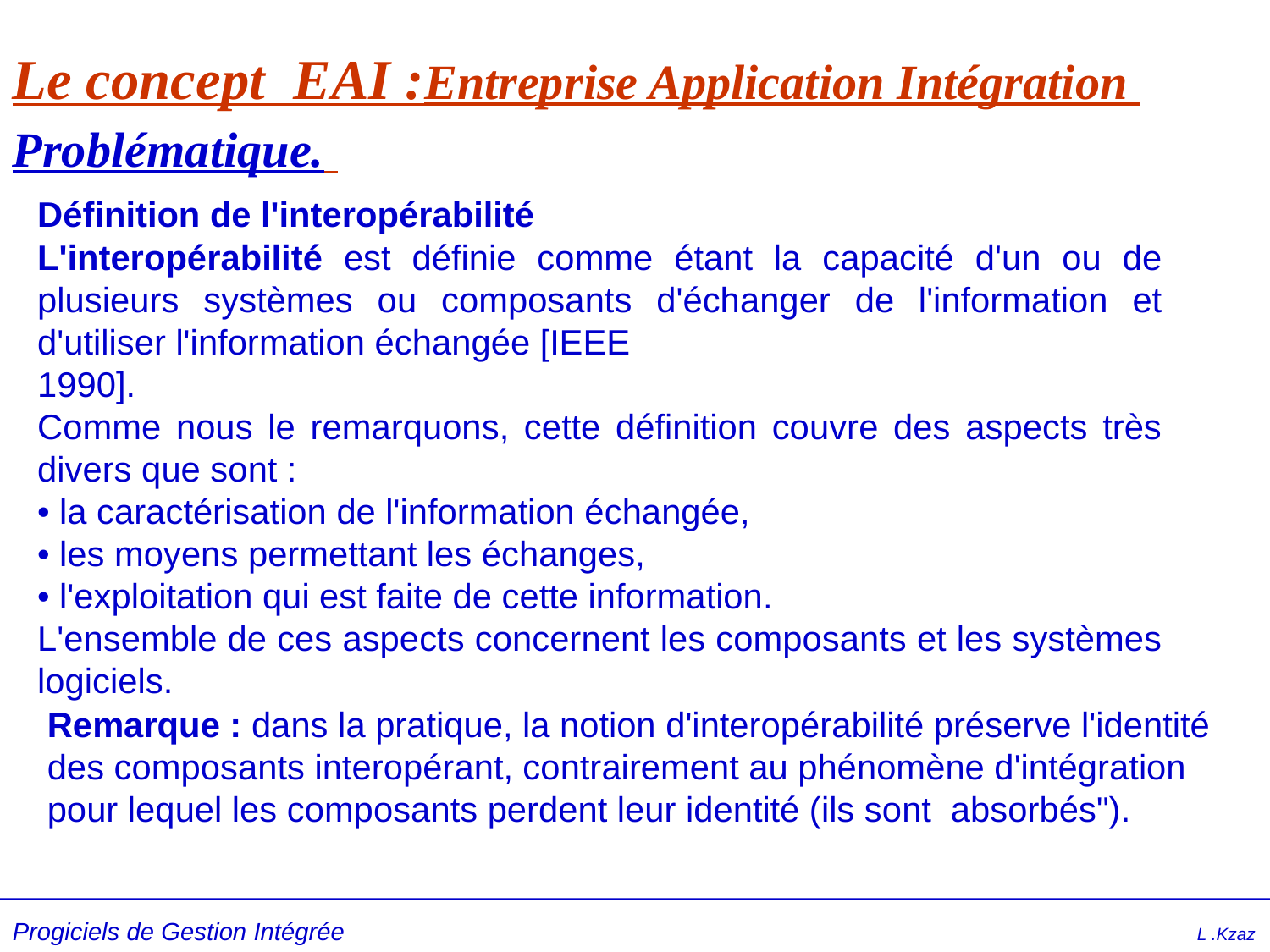

# Le concept  EAI :Entreprise Application Intégration Problématique.
Définition de l'interopérabilité
L'interopérabilité est définie comme étant la capacité d'un ou de plusieurs systèmes ou composants d'échanger de l'information et d'utiliser l'information échangée [IEEE
1990].
Comme nous le remarquons, cette définition couvre des aspects très divers que sont :
• la caractérisation de l'information échangée,
• les moyens permettant les échanges,
• l'exploitation qui est faite de cette information.
L'ensemble de ces aspects concernent les composants et les systèmes logiciels.
Remarque : dans la pratique, la notion d'interopérabilité préserve l'identité des composants interopérant, contrairement au phénomène d'intégration pour lequel les composants perdent leur identité (ils sont  absorbés").

Progiciels de Gestion Intégrée                                                                                                                          L .Kzaz